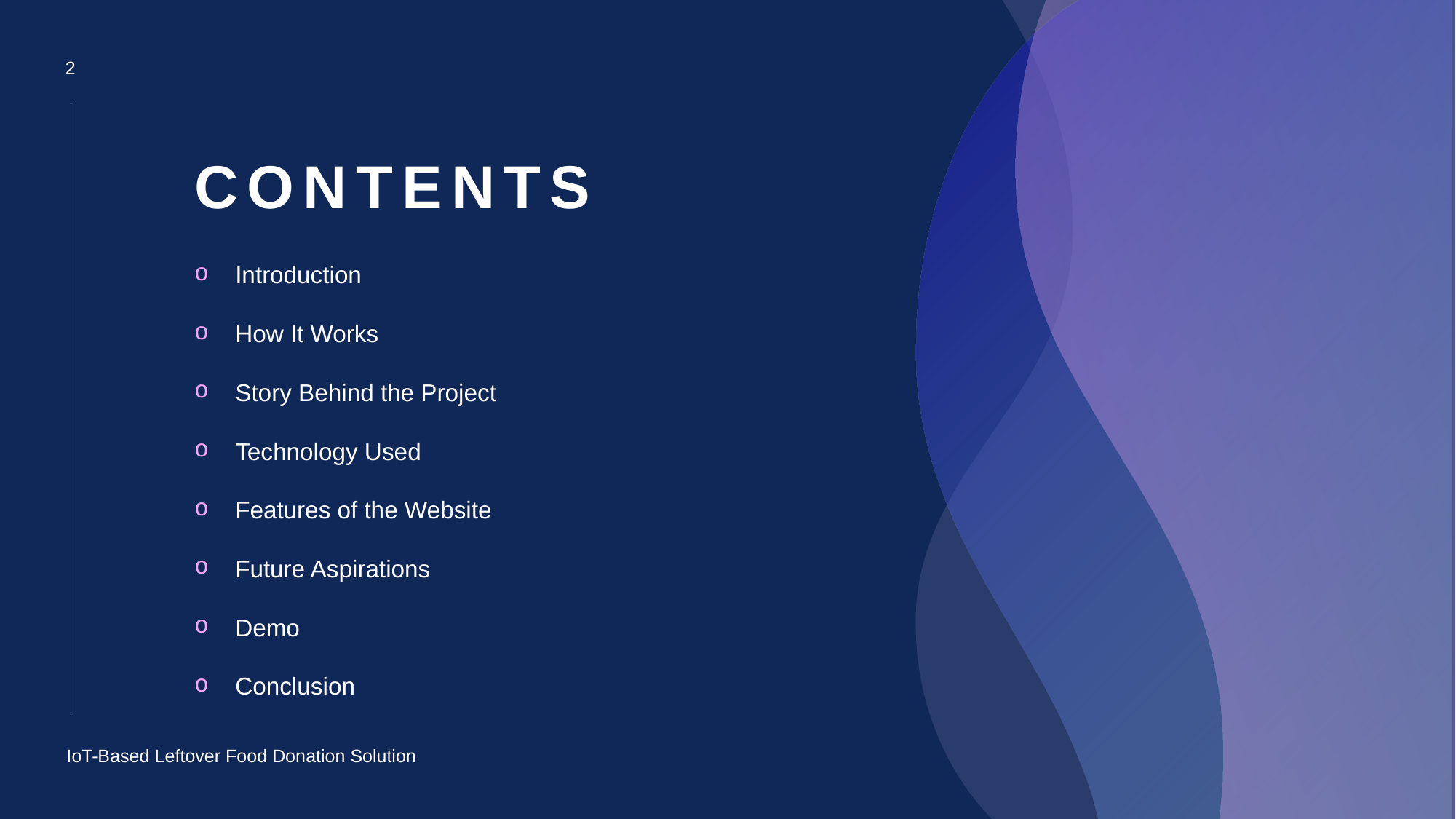

2
# CONTENTS
Introduction
How It Works
Story Behind the Project
Technology Used
Features of the Website
Future Aspirations
Demo
Conclusion
IoT-Based Leftover Food Donation Solution